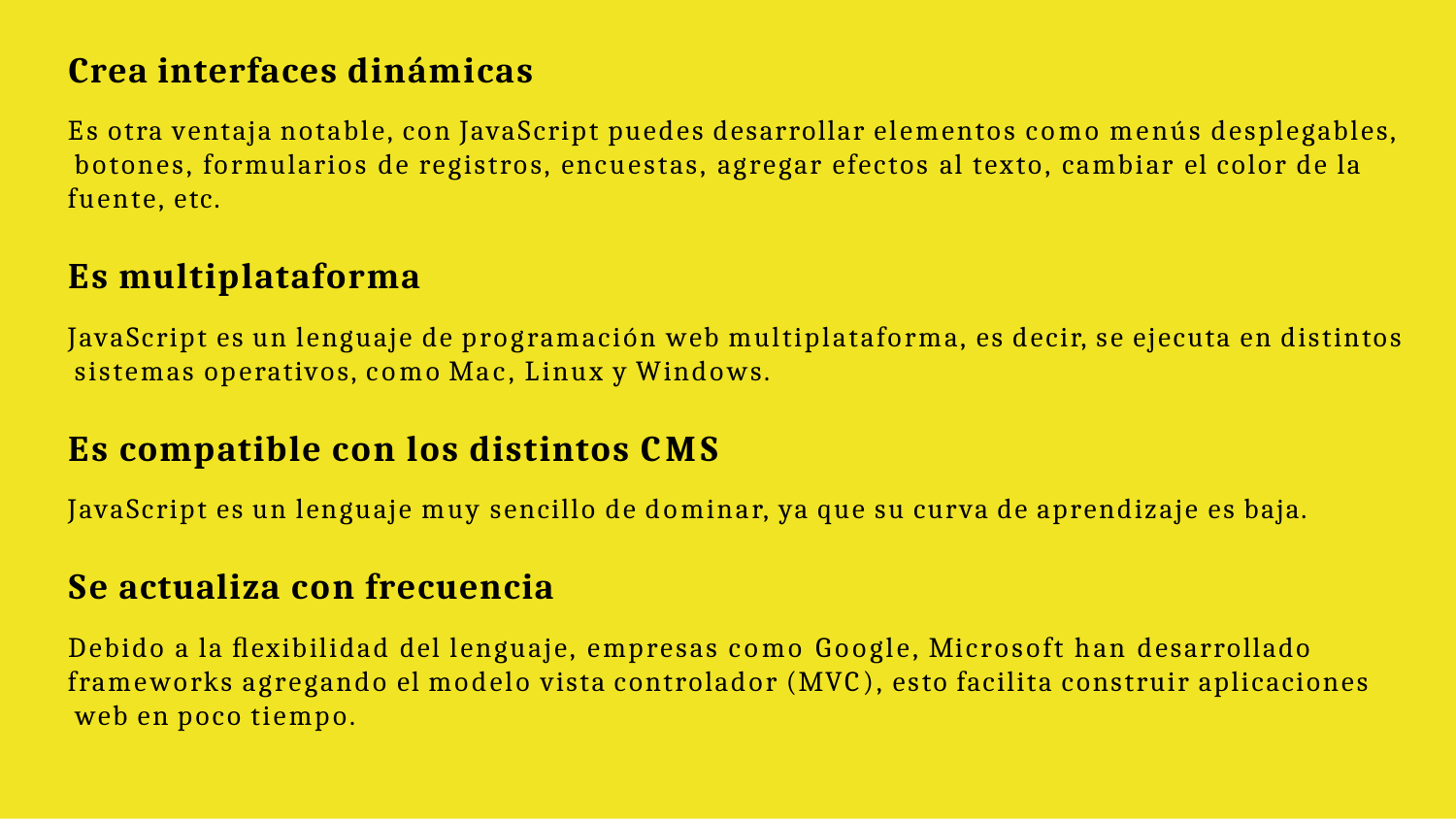

# Crea interfaces dinámicas
Es otra ventaja notable, con JavaScript puedes desarrollar elementos como menús desplegables,  botones, formularios de registros, encuestas, agregar efectos al texto, cambiar el color de la  fuente, etc.

Es multiplataforma
JavaScript es un lenguaje de programación web multiplataforma, es decir, se ejecuta en distintos  sistemas operativos, como Mac, Linux y Windows.

Es compatible con los distintos CMS
JavaScript es un lenguaje muy sencillo de dominar, ya que su curva de aprendizaje es baja.

Se actualiza con frecuencia
Debido a la ﬂexibilidad del lenguaje, empresas como Google, Microsoft han desarrollado  frameworks agregando el modelo vista controlador (MVC), esto facilita construir aplicaciones  web en poco tiempo.